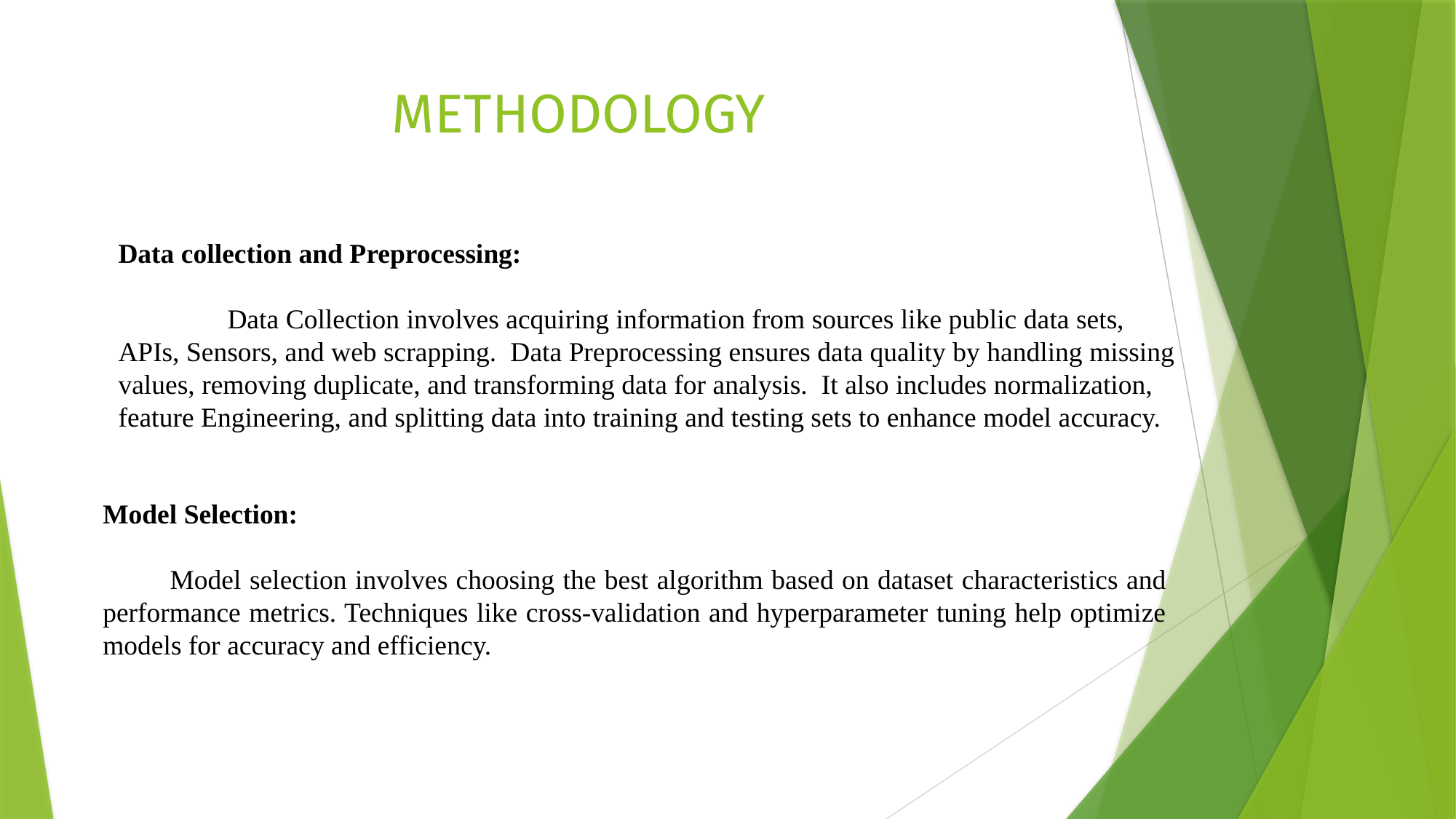

# METHODOLOGY
Data collection and Preprocessing:

	Data Collection involves acquiring information from sources like public data sets, APIs, Sensors, and web scrapping.  Data Preprocessing ensures data quality by handling missing values, removing duplicate, and transforming data for analysis.  It also includes normalization, feature Engineering, and splitting data into training and testing sets to enhance model accuracy.
Model Selection:

        Model selection involves choosing the best algorithm based on dataset characteristics and performance metrics. Techniques like cross-validation and hyperparameter tuning help optimize models for accuracy and efficiency.